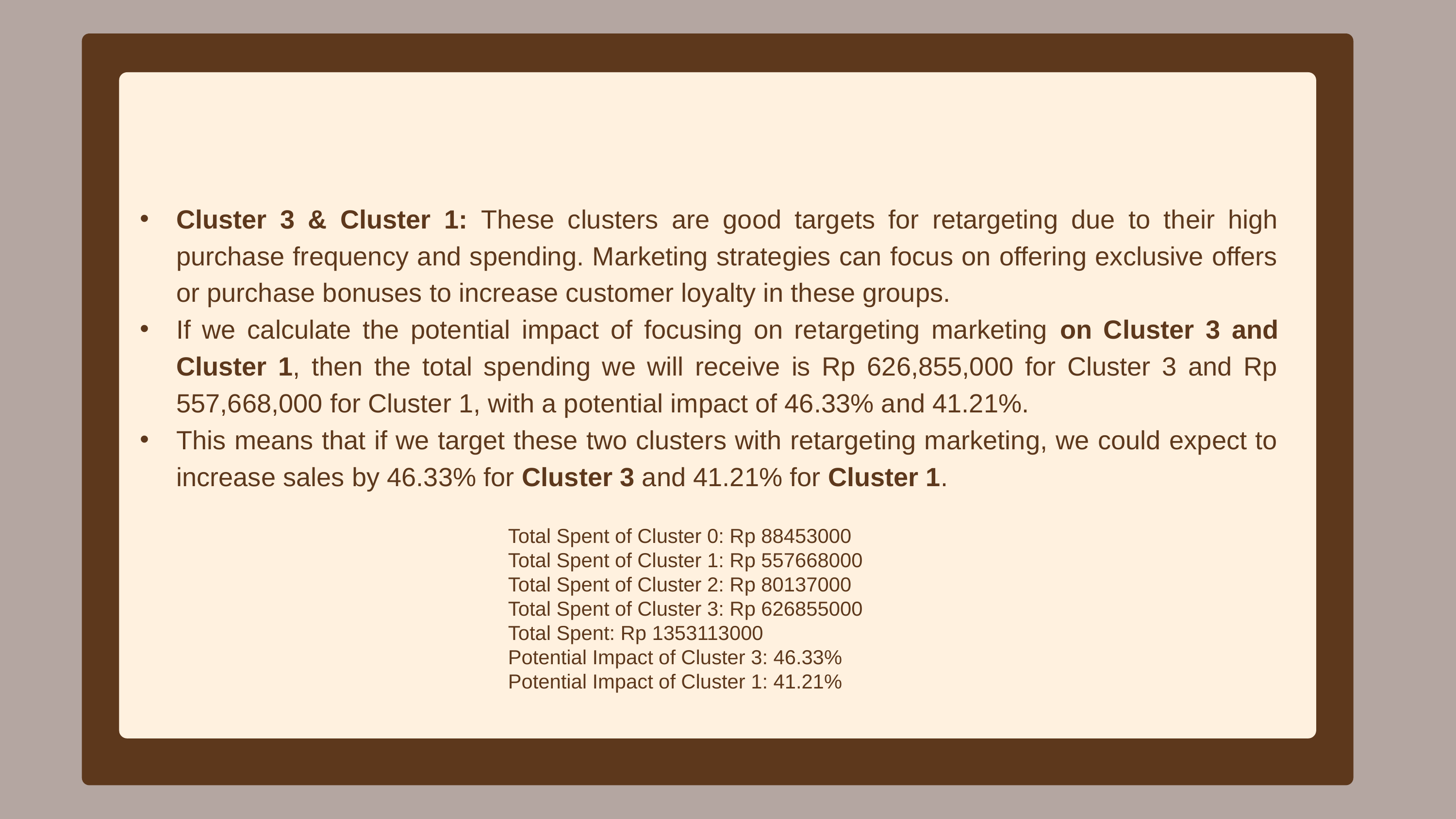

Cluster 3 & Cluster 1: These clusters are good targets for retargeting due to their high purchase frequency and spending. Marketing strategies can focus on offering exclusive offers or purchase bonuses to increase customer loyalty in these groups.
If we calculate the potential impact of focusing on retargeting marketing on Cluster 3 and Cluster 1, then the total spending we will receive is Rp 626,855,000 for Cluster 3 and Rp 557,668,000 for Cluster 1, with a potential impact of 46.33% and 41.21%.
This means that if we target these two clusters with retargeting marketing, we could expect to increase sales by 46.33% for Cluster 3 and 41.21% for Cluster 1.
Total Spent of Cluster 0: Rp 88453000
Total Spent of Cluster 1: Rp 557668000
Total Spent of Cluster 2: Rp 80137000
Total Spent of Cluster 3: Rp 626855000
Total Spent: Rp 1353113000
Potential Impact of Cluster 3: 46.33%
Potential Impact of Cluster 1: 41.21%